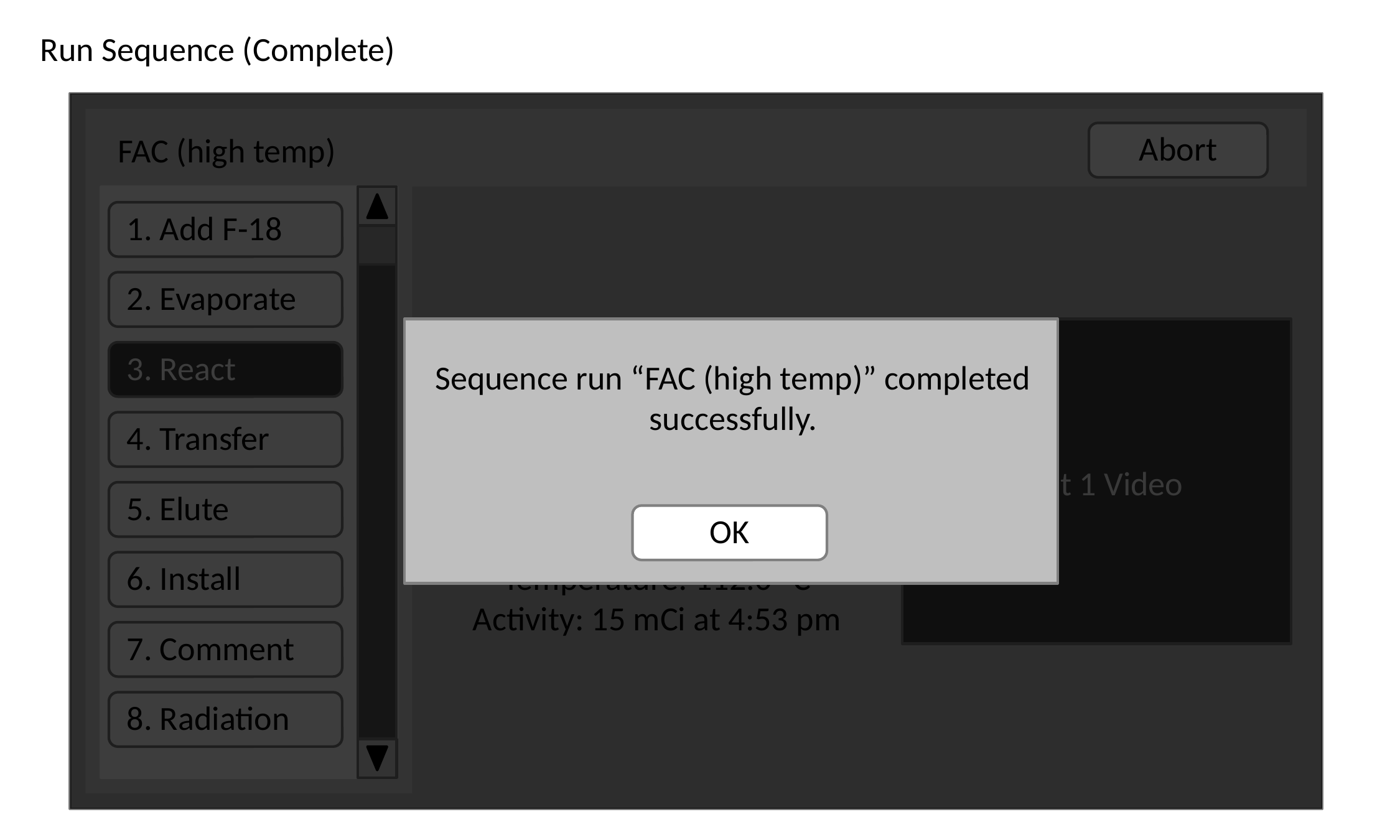

Run Sequence (Complete)

Abort
FAC (high temp)

1. Add F-18

2. Evaporate
Reacting unit 1, position 1 at 160 ⁰C for 15 minutes and cooling to 35 ⁰C.  Stirring at 5000 rpm.

Status: Reacting, 8:23 minutes Temperature: 112.0 ⁰C
Activity: 15 mCi at 4:53 pm

Unit 1 Video

3. React
Sequence run “FAC (high temp)” completed successfully.

4. Transfer

5. Elute

OK

6. Install

7. Comment

8. Radiation